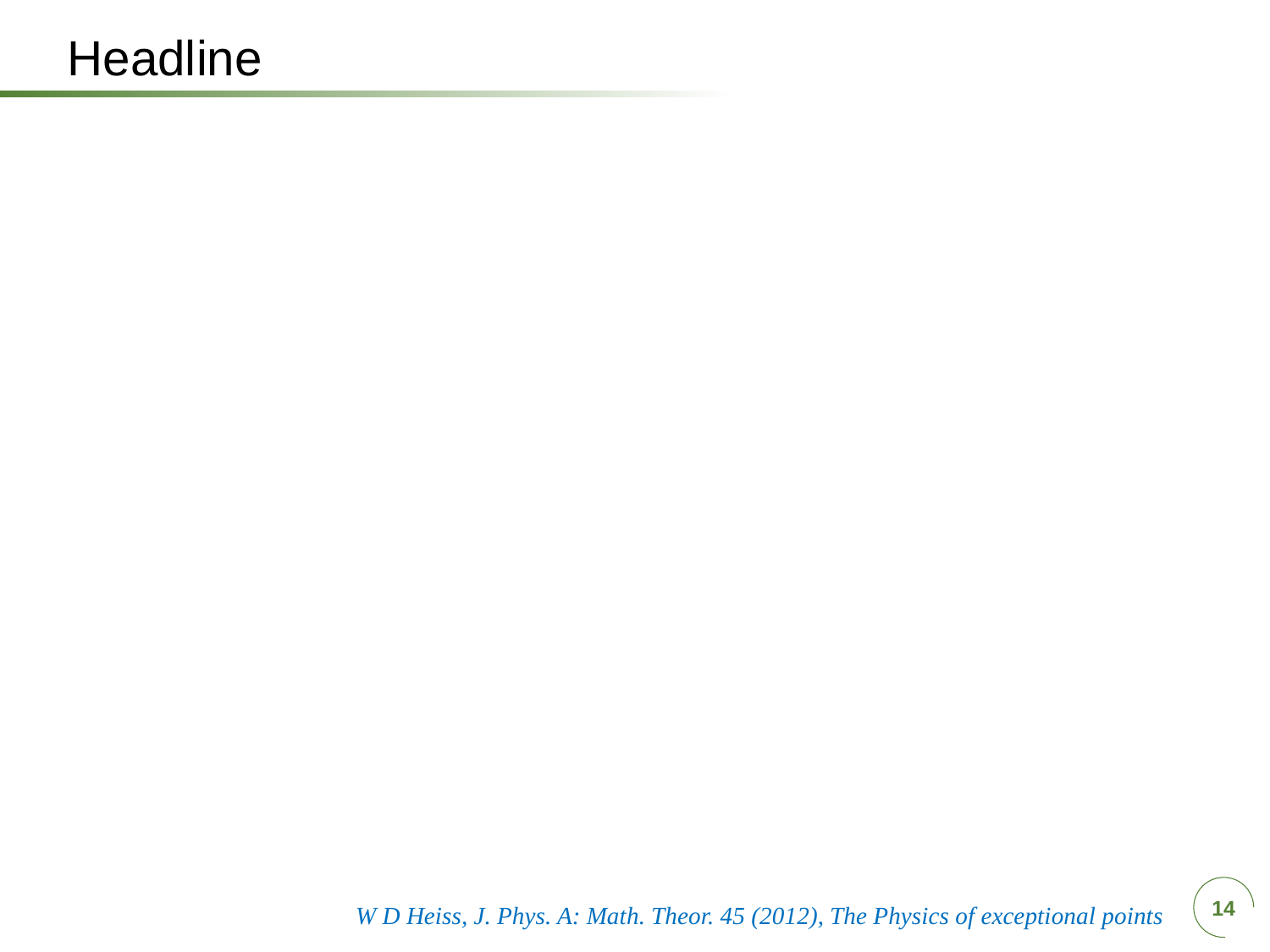

Headline
W D Heiss, J. Phys. A: Math. Theor. 45 (2012), The Physics of exceptional points